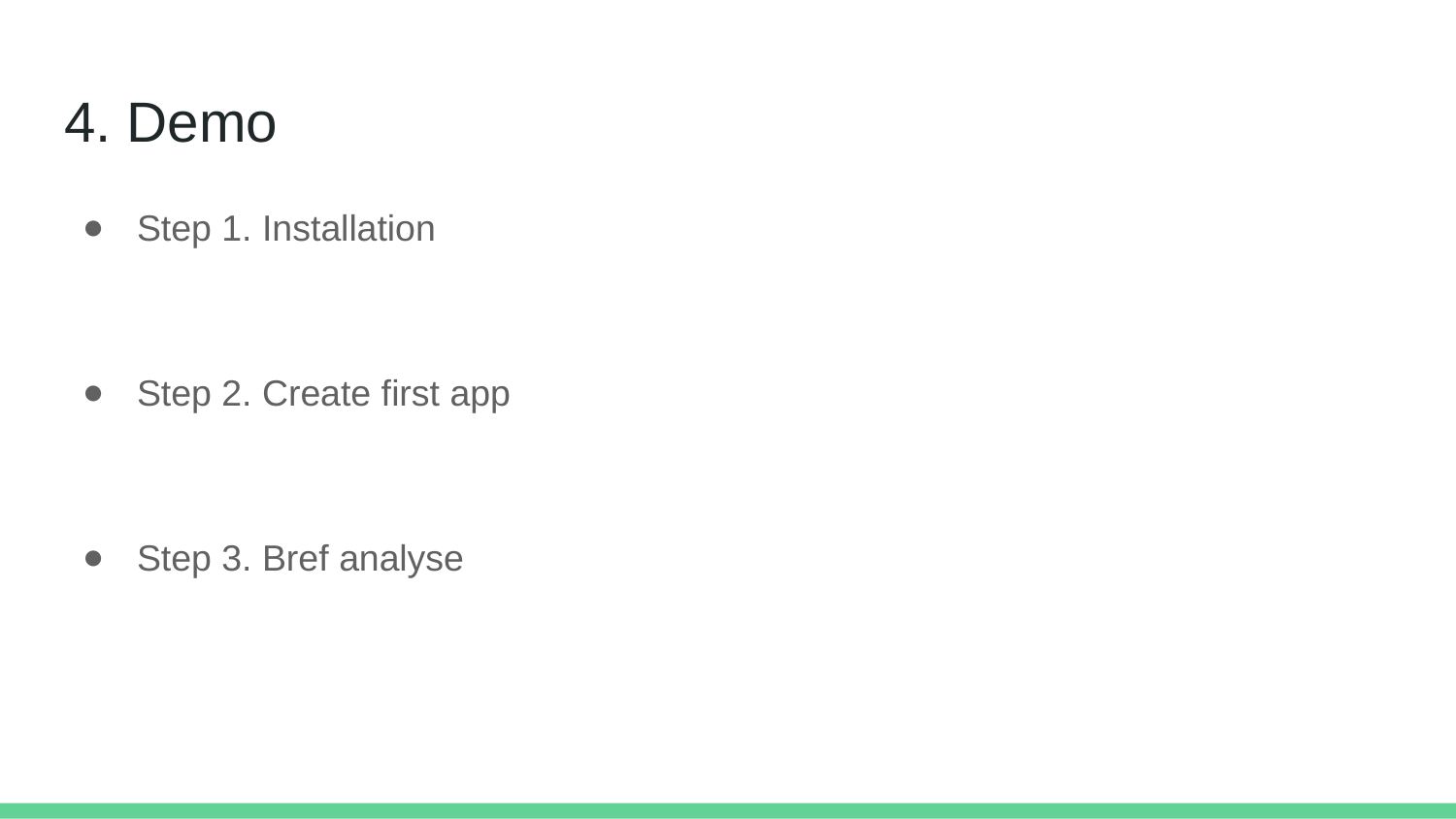

# 4. Demo
Step 1. Installation

Step 2. Create first app

Step 3. Bref analyse